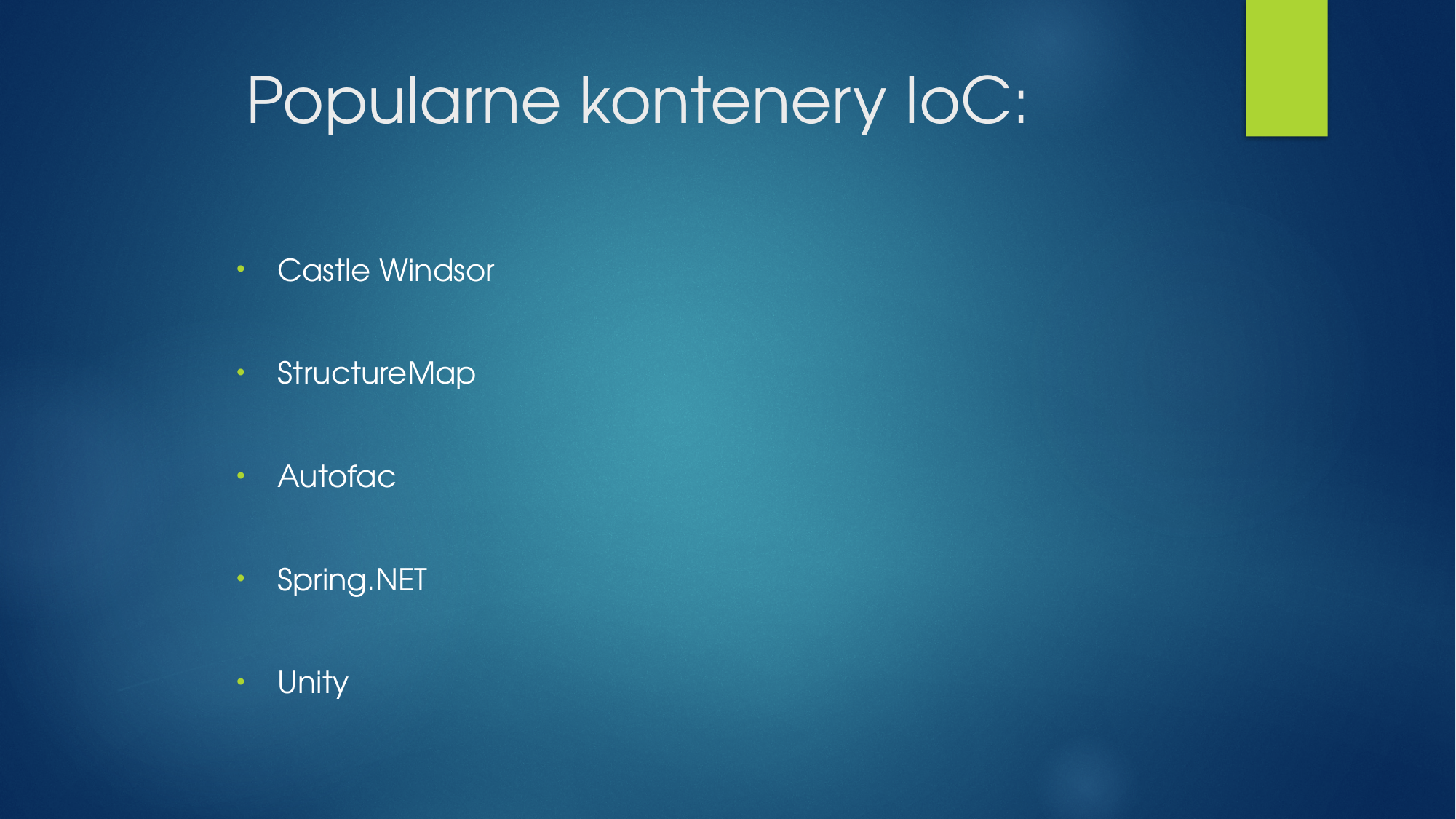

# Popularne kontenery IoC:
Castle Windsor

StructureMap

Autofac

Spring.NET

Unity